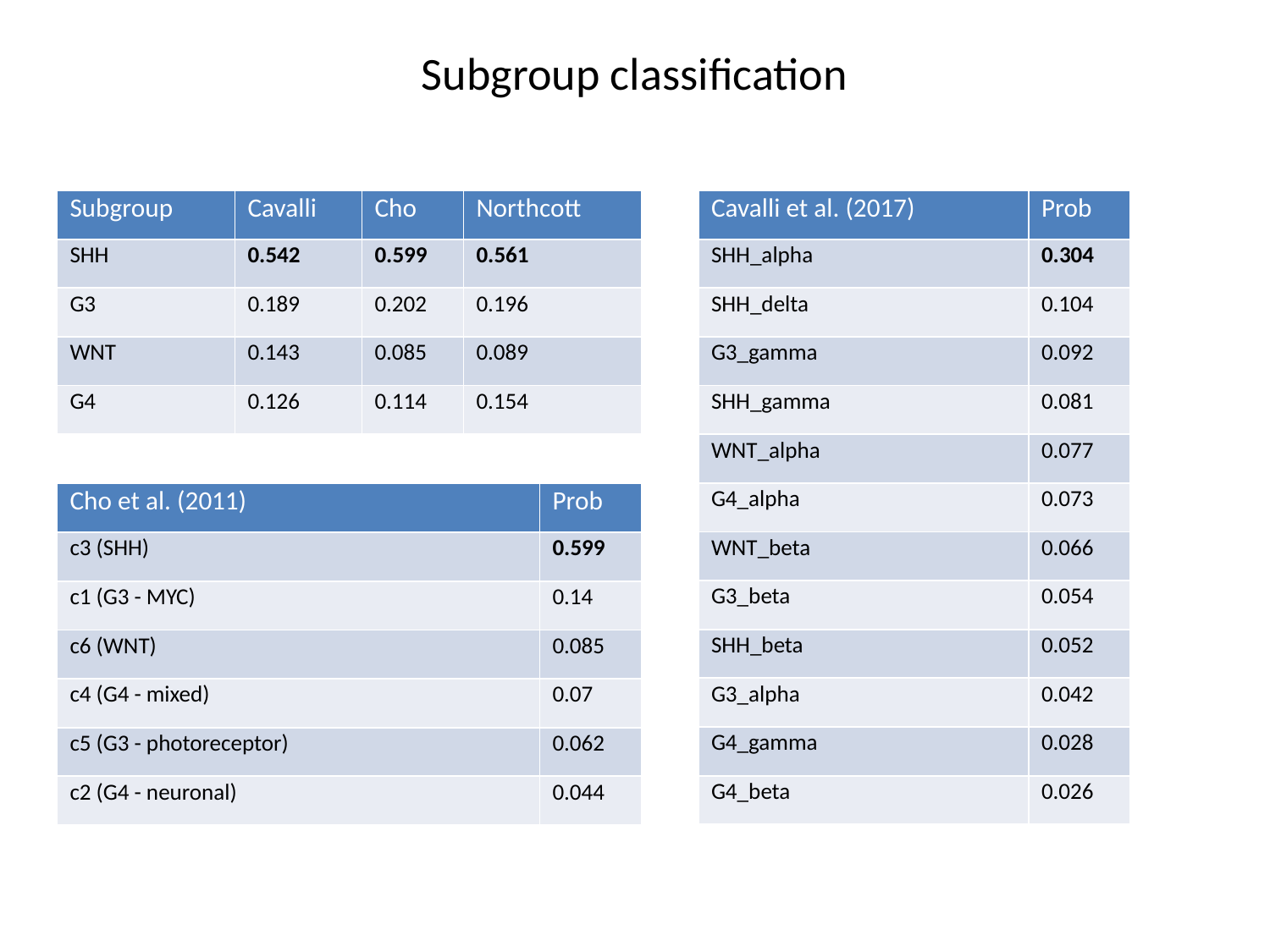

Subgroup classification
| Subgroup | Cavalli | Cho | Northcott |
| --- | --- | --- | --- |
| SHH | 0.542 | 0.599 | 0.561 |
| G3 | 0.189 | 0.202 | 0.196 |
| WNT | 0.143 | 0.085 | 0.089 |
| G4 | 0.126 | 0.114 | 0.154 |
| Cavalli et al. (2017) | Prob |
| --- | --- |
| SHH\_alpha | 0.304 |
| SHH\_delta | 0.104 |
| G3\_gamma | 0.092 |
| SHH\_gamma | 0.081 |
| WNT\_alpha | 0.077 |
| G4\_alpha | 0.073 |
| WNT\_beta | 0.066 |
| G3\_beta | 0.054 |
| SHH\_beta | 0.052 |
| G3\_alpha | 0.042 |
| G4\_gamma | 0.028 |
| G4\_beta | 0.026 |
| Cho et al. (2011) | Prob |
| --- | --- |
| c3 (SHH) | 0.599 |
| c1 (G3 - MYC) | 0.14 |
| c6 (WNT) | 0.085 |
| c4 (G4 - mixed) | 0.07 |
| c5 (G3 - photoreceptor) | 0.062 |
| c2 (G4 - neuronal) | 0.044 |